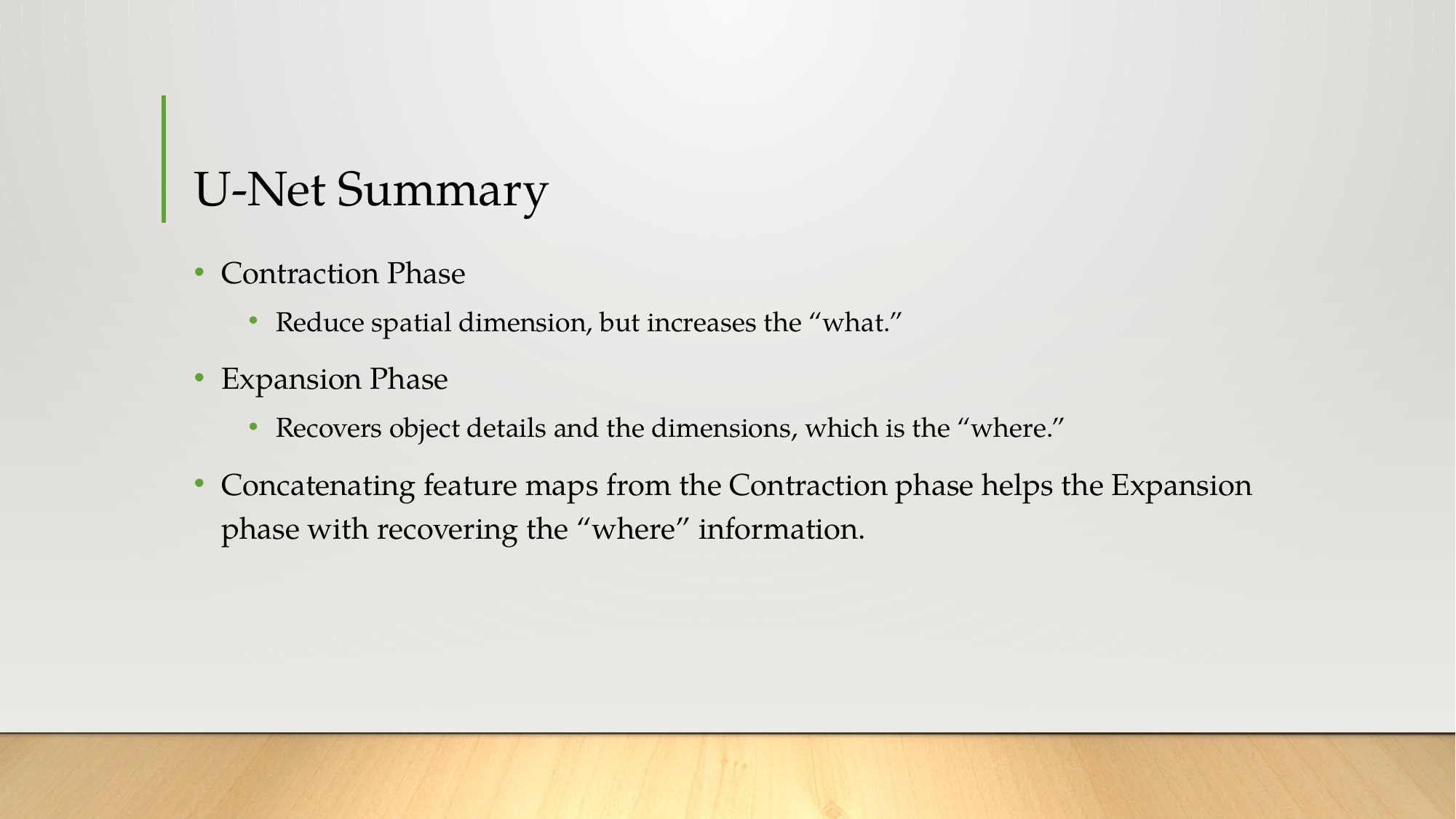

# U-Net Summary
Contraction Phase
Reduce spatial dimension, but increases the “what.”
Expansion Phase
Recovers object details and the dimensions, which is the “where.”
Concatenating feature maps from the Contraction phase helps the Expansion phase with recovering the “where” information.